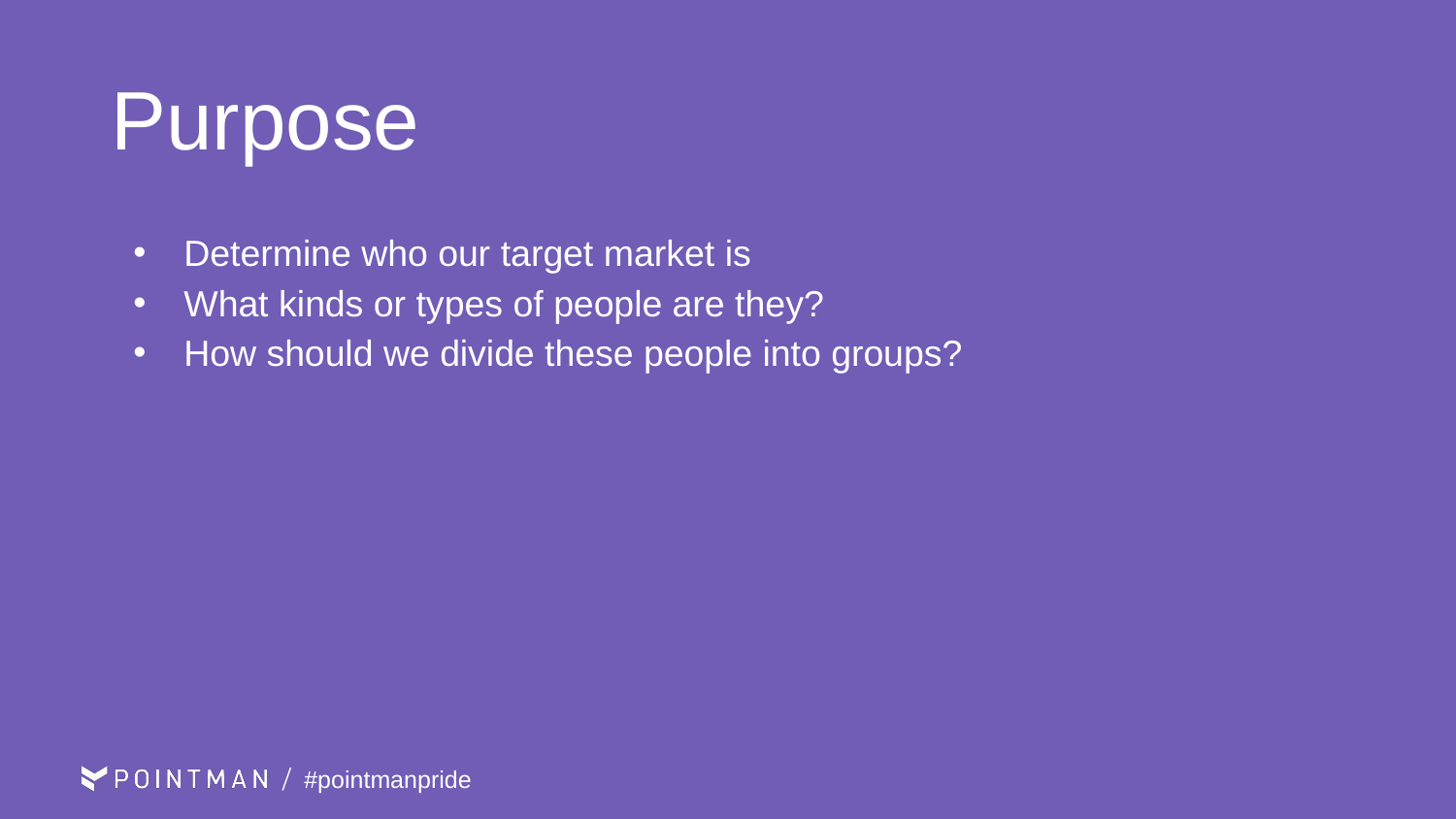

# Purpose
Determine who our target market is
What kinds or types of people are they?
How should we divide these people into groups?